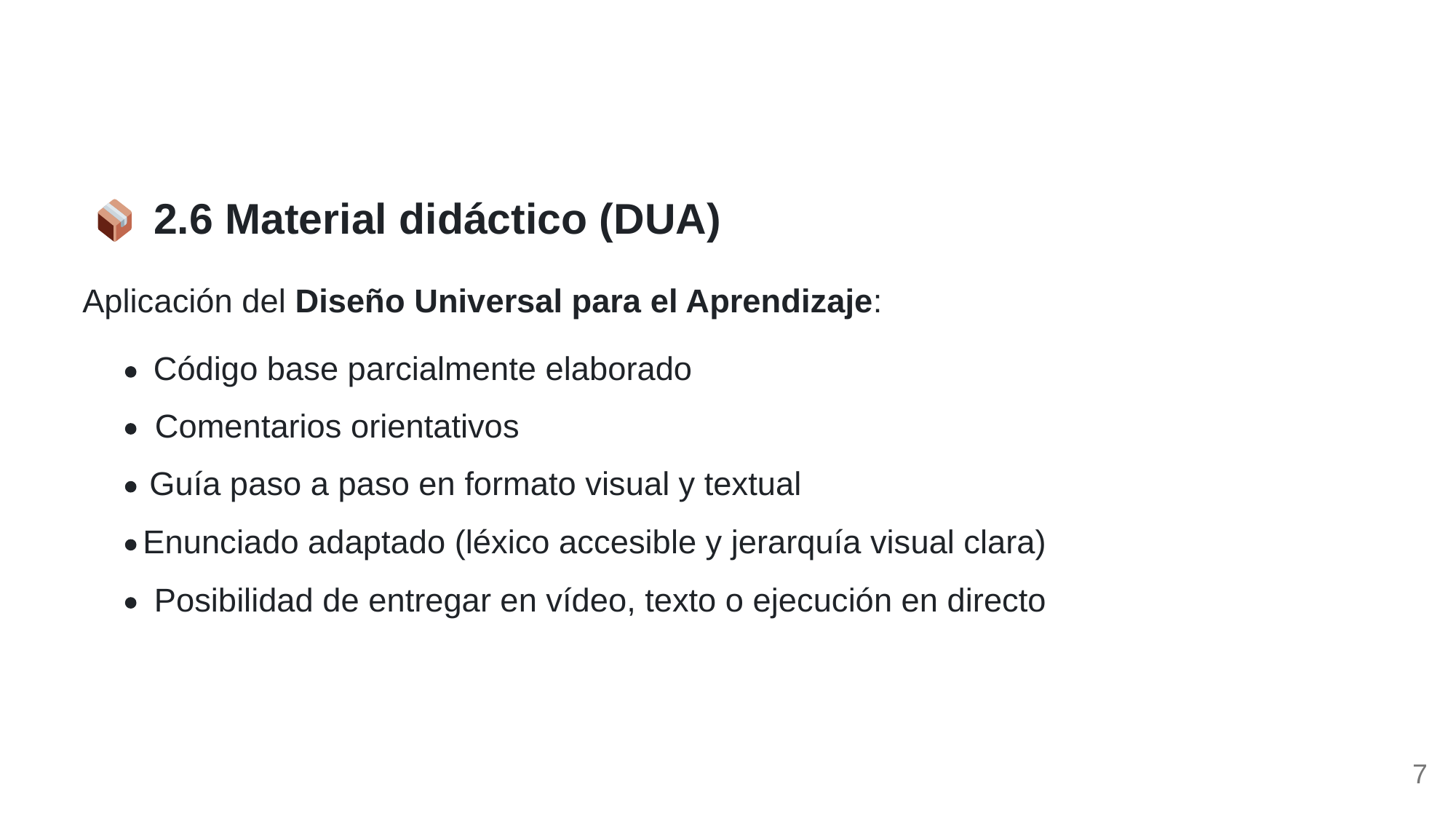

2.6 Material didáctico (DUA)

Aplicación del Diseño Universal para el Aprendizaje:
Código base parcialmente elaborado

Comentarios orientativos

Guía paso a paso en formato visual y textual

Enunciado adaptado (léxico accesible y jerarquía visual clara)

Posibilidad de entregar en vídeo, texto o ejecución en directo

7